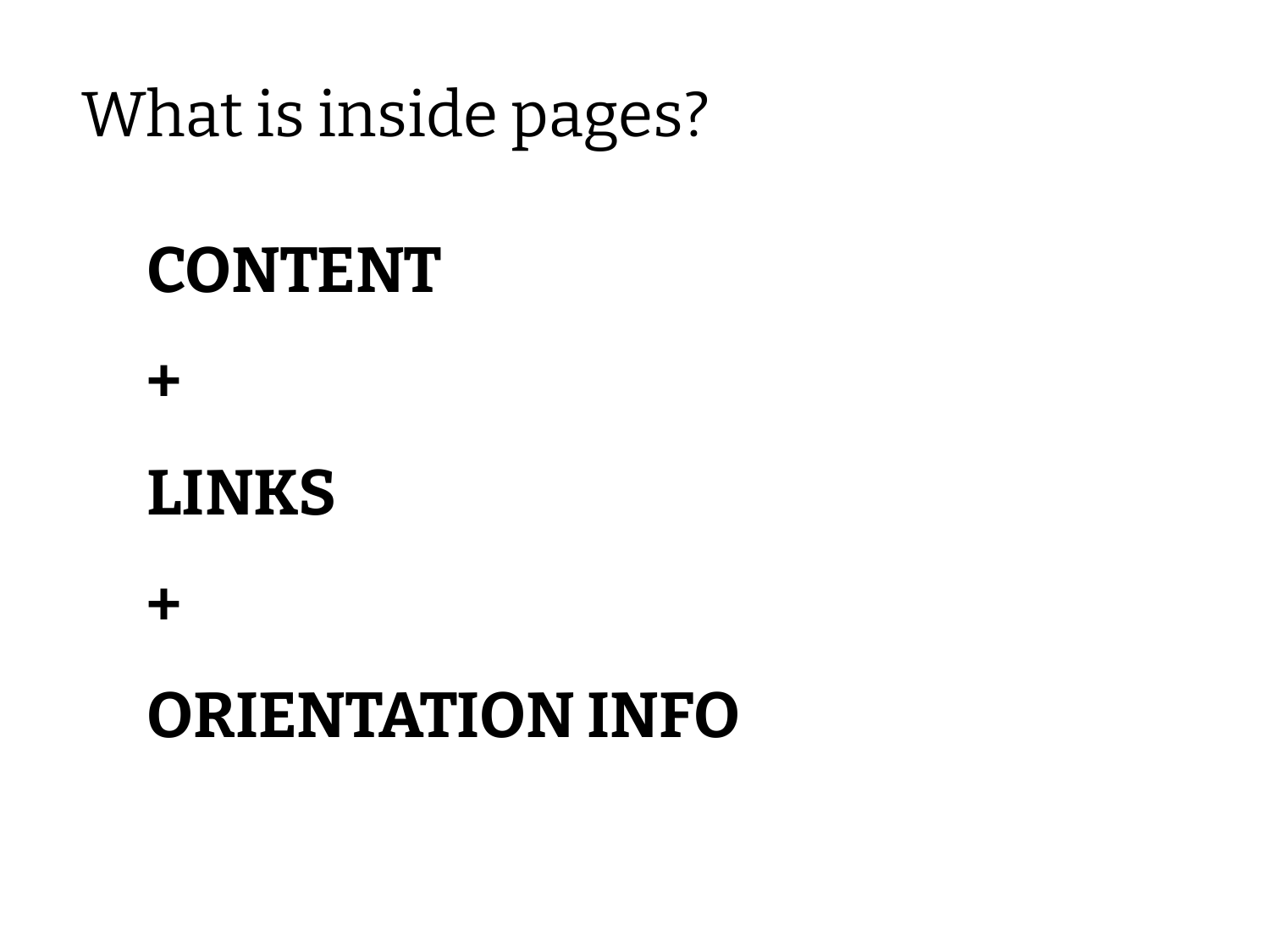

# What is inside pages?
CONTENT
+
LINKS
+
ORIENTATION INFO